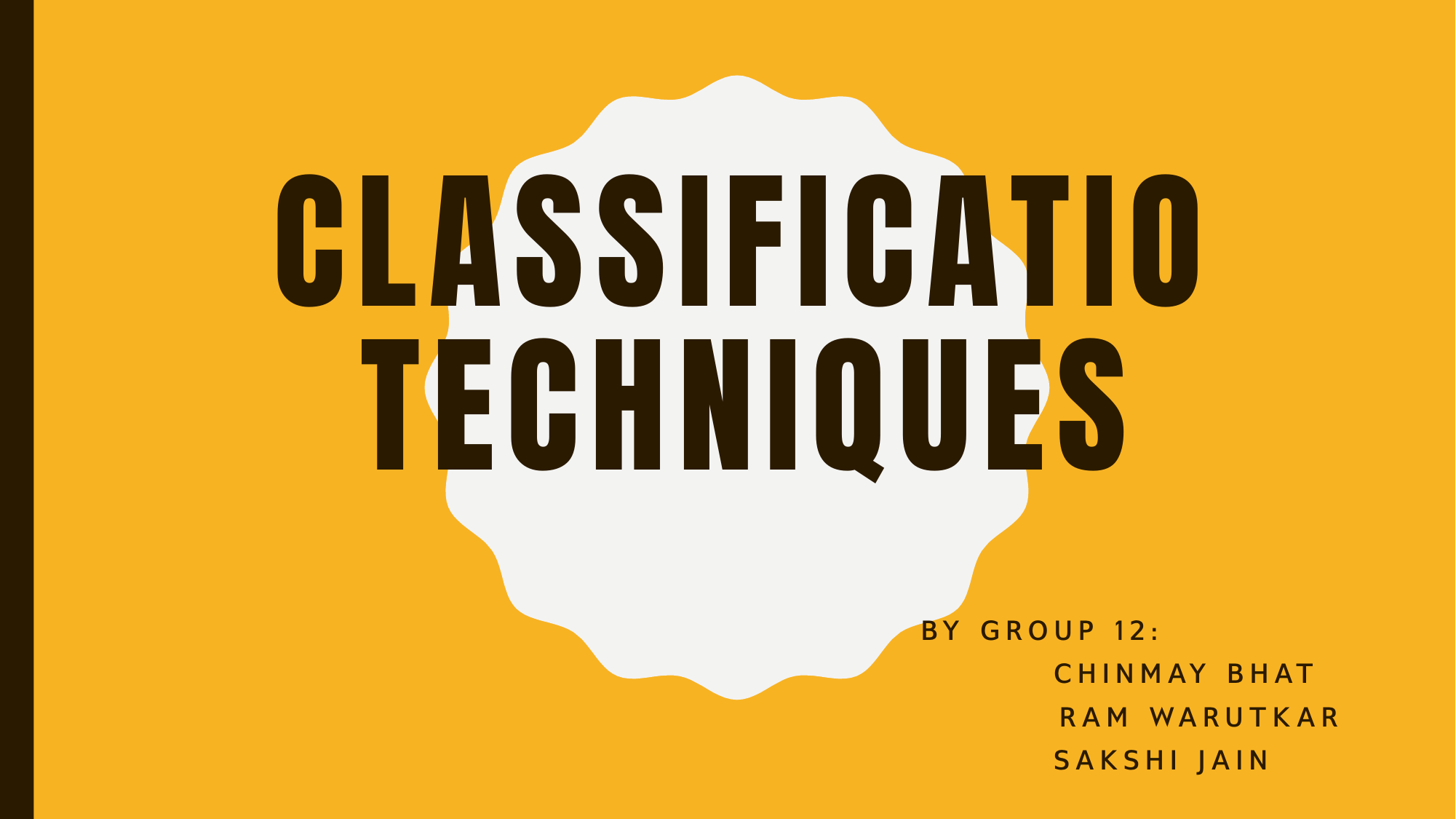

# CLASSIFICATIO TECHNIQUES
                              By Group 12:
                                                 Chinmay Bhat
                                                   Ram Warutkar
                                              Sakshi jain